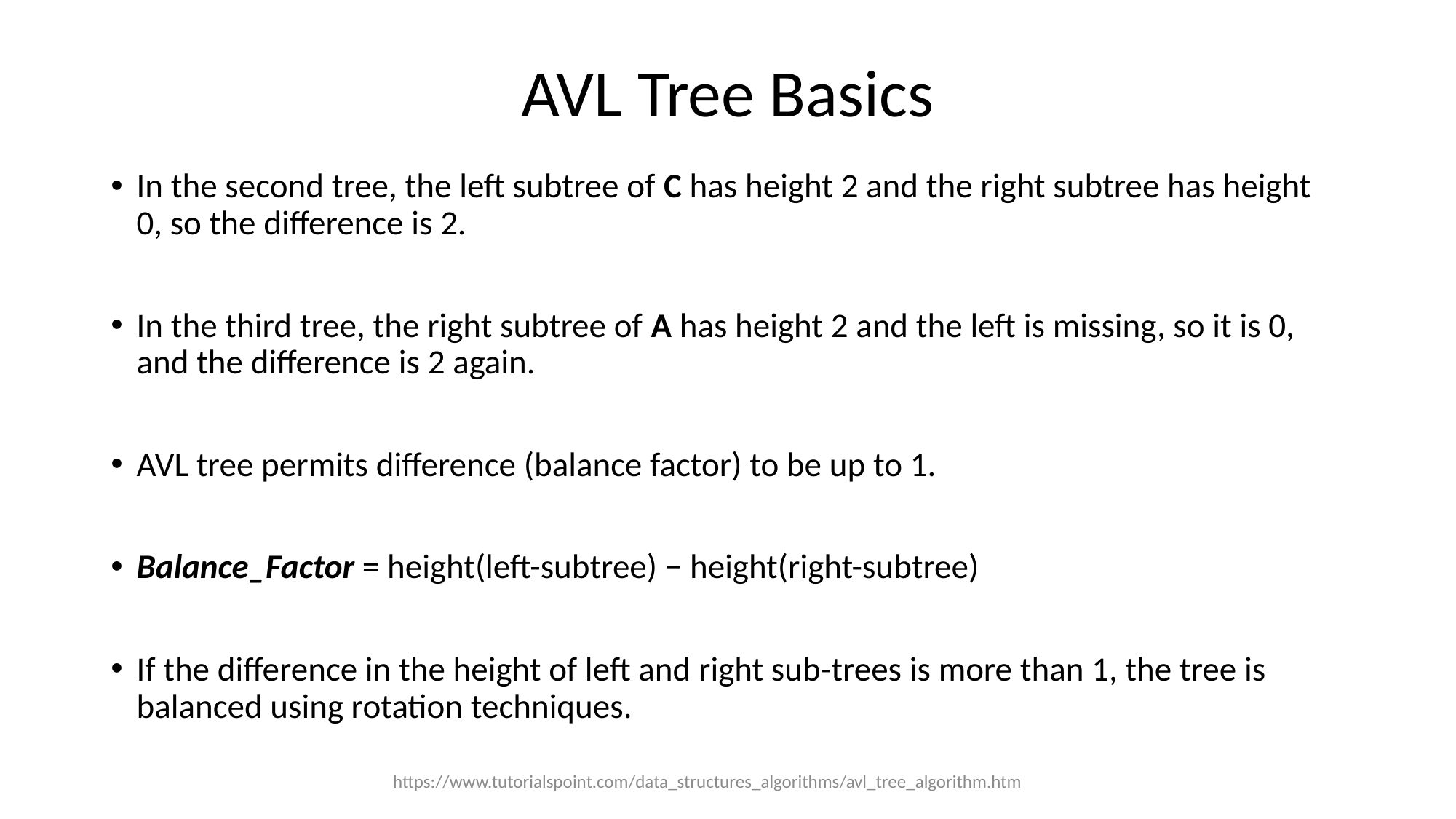

# AVL Tree Basics
In the second tree, the left subtree of C has height 2 and the right subtree has height 0, so the difference is 2.

In the third tree, the right subtree of A has height 2 and the left is missing, so it is 0, and the difference is 2 again.

AVL tree permits difference (balance factor) to be up to 1.

Balance_Factor = height(left-subtree) − height(right-subtree)

If the difference in the height of left and right sub-trees is more than 1, the tree is balanced using rotation techniques.
https://www.tutorialspoint.com/data_structures_algorithms/avl_tree_algorithm.htm